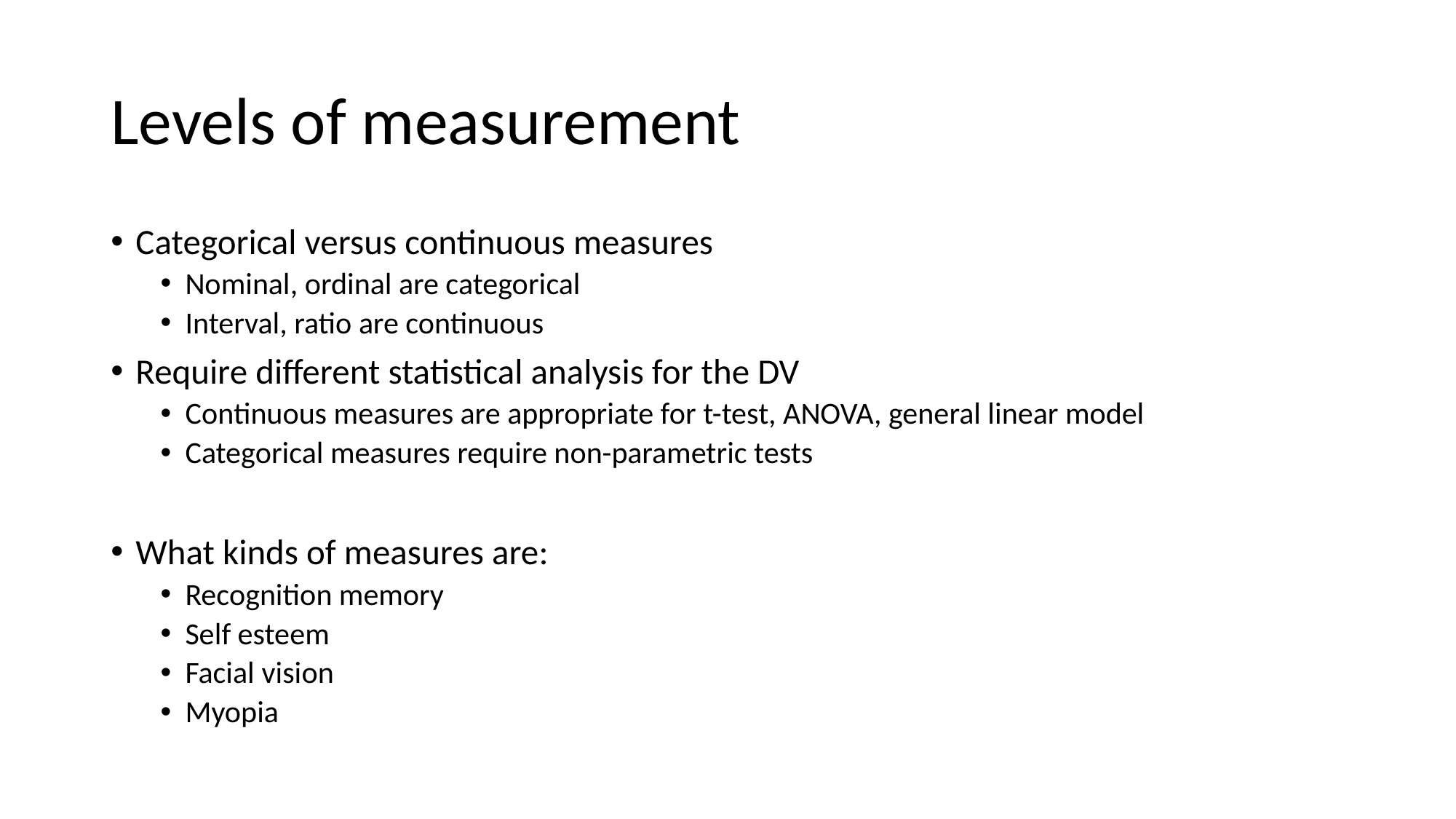

# Levels of measurement
Categorical versus continuous measures
Nominal, ordinal are categorical
Interval, ratio are continuous
Require different statistical analysis for the DV
Continuous measures are appropriate for t-test, ANOVA, general linear model
Categorical measures require non-parametric tests

What kinds of measures are:
Recognition memory
Self esteem
Facial vision
Myopia